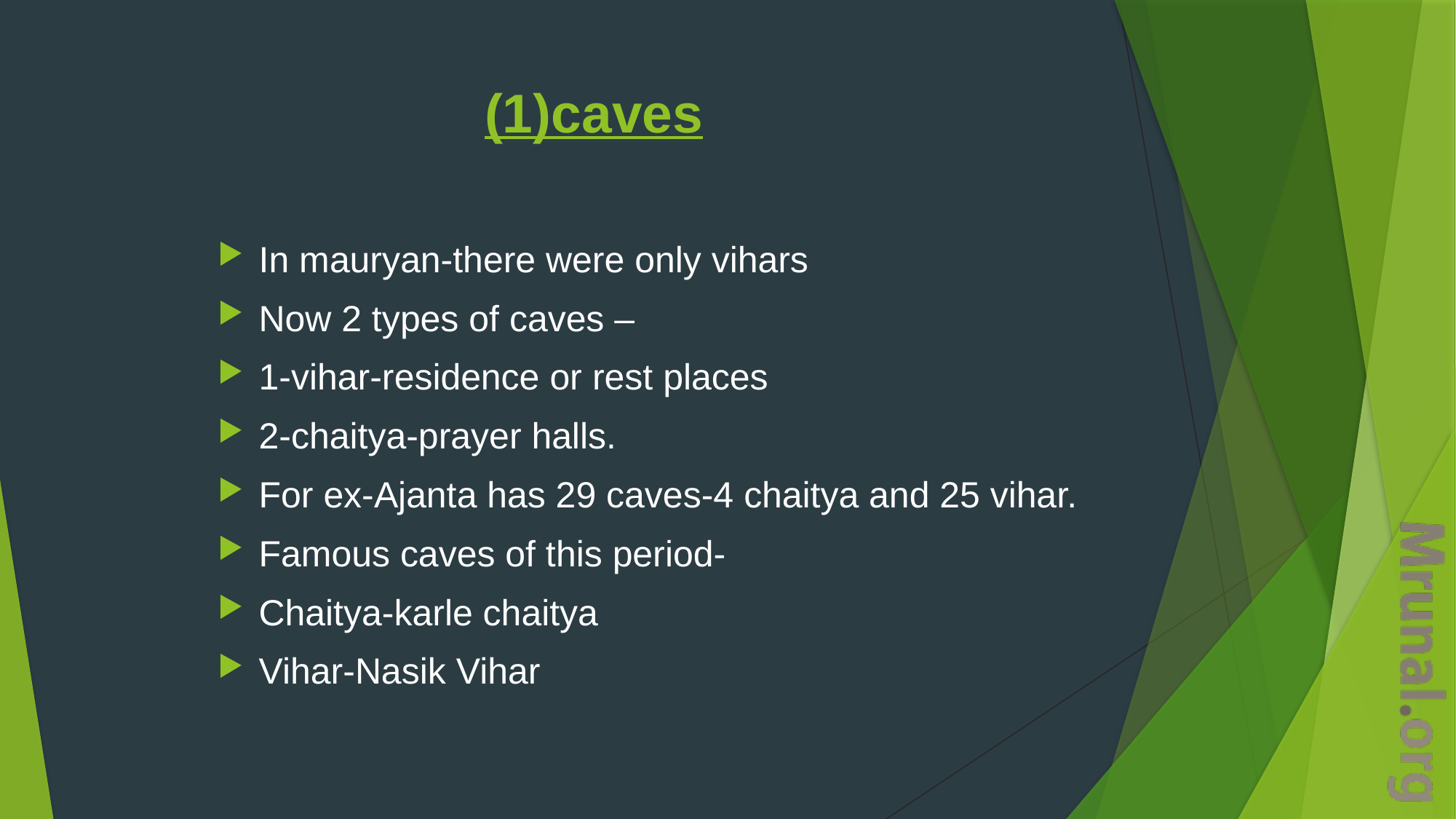

# (1)caves
In mauryan-there were only vihars
Now 2 types of caves –
1-vihar-residence or rest places
2-chaitya-prayer halls.
For ex-Ajanta has 29 caves-4 chaitya and 25 vihar.
Famous caves of this period-
Chaitya-karle chaitya
Vihar-Nasik Vihar